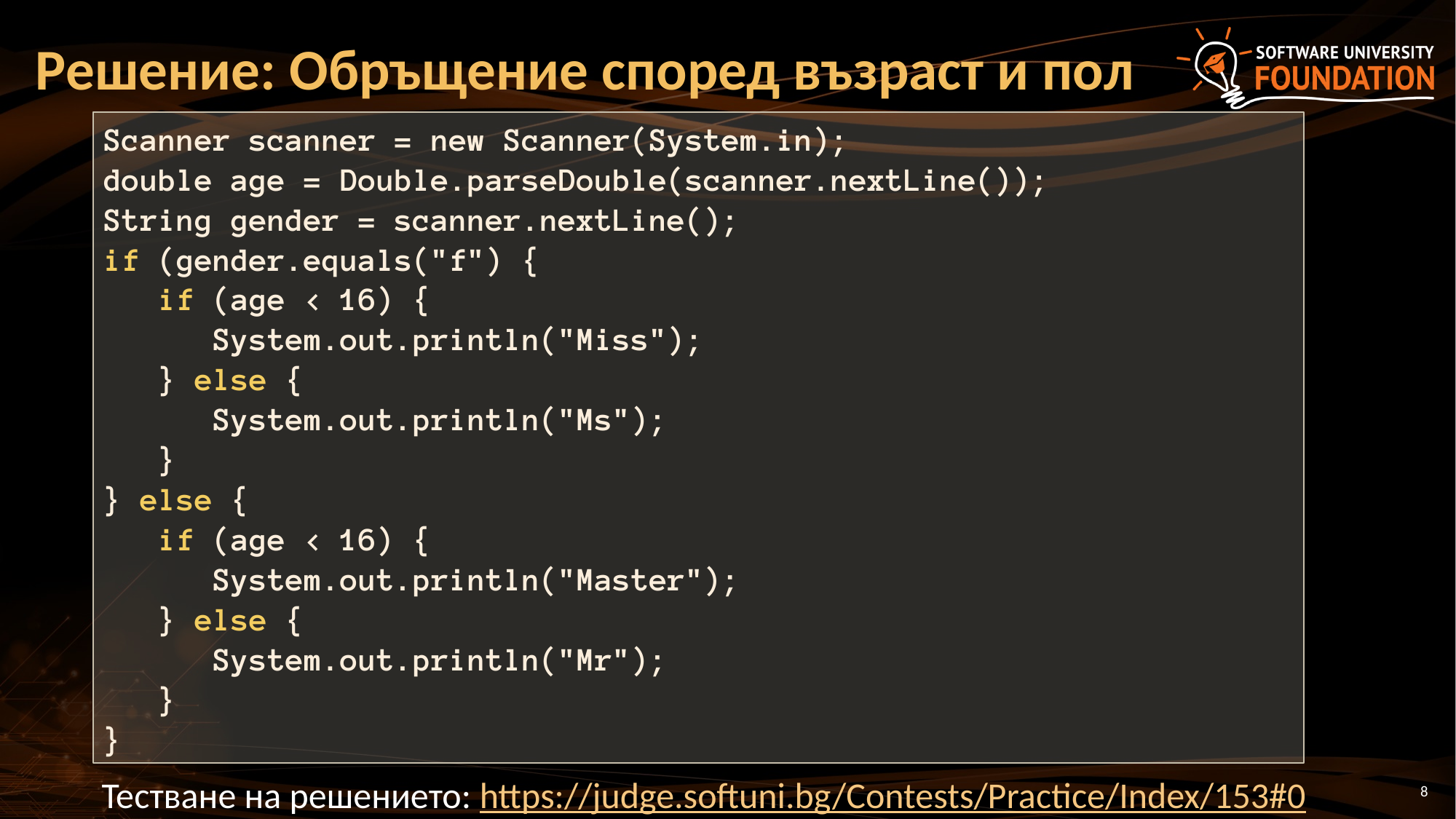

# Решение: Обръщение според възраст и пол
Scanner scanner = new Scanner(System.in);
double age = Double.parseDouble(scanner.nextLine());
String gender = scanner.nextLine();
if (gender.equals("f") {
   if (age < 16) {
      System.out.println("Miss");
   } else {
      System.out.println("Ms");
   }
} else {
   if (age < 16) {
      System.out.println("Master");
   } else {
      System.out.println("Mr");
   }
}
Тестване на решението: https://judge.softuni.bg/Contests/Practice/Index/153#0
8